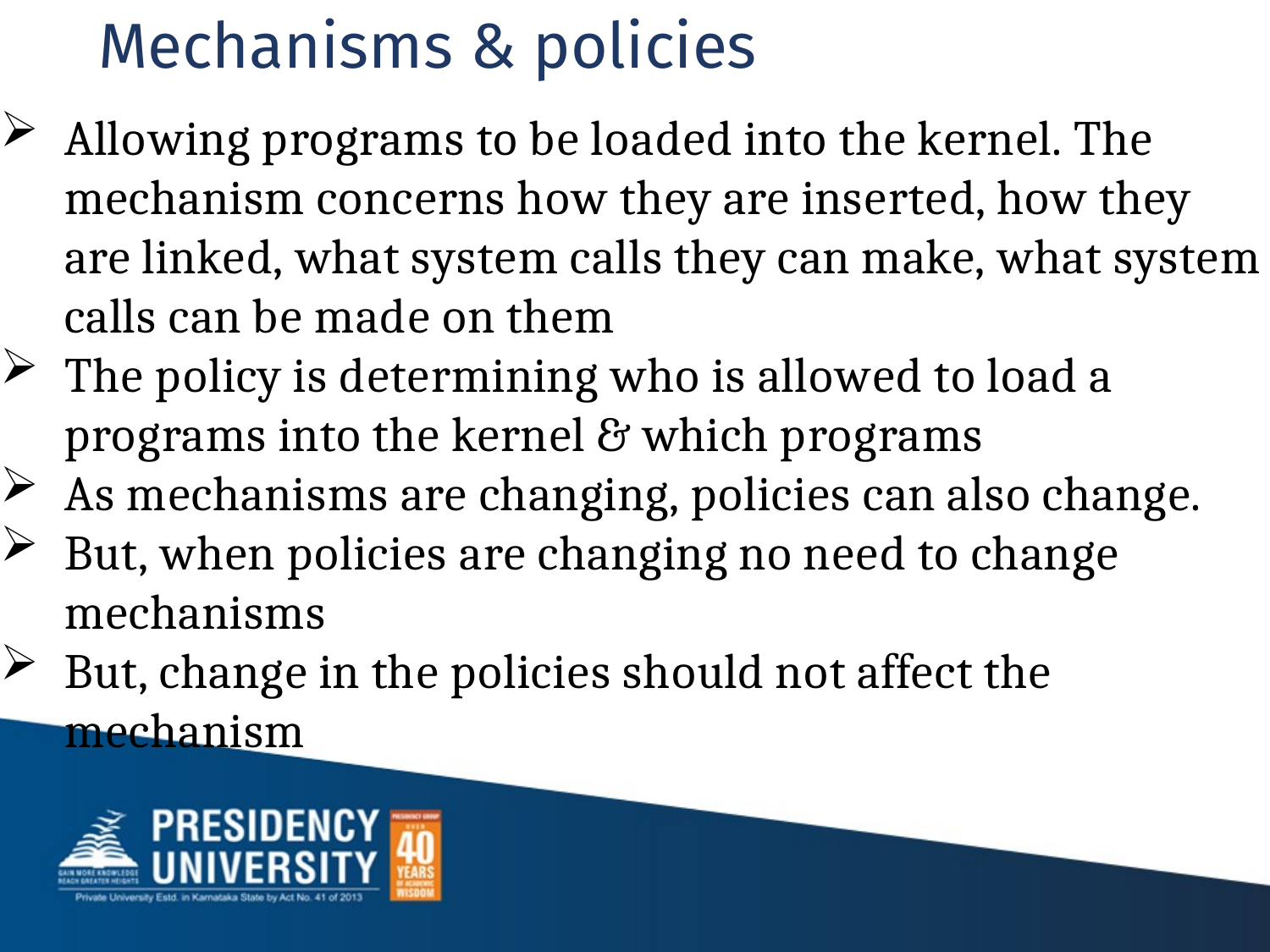

# Mechanisms & policies
Allowing programs to be loaded into the kernel. The mechanism concerns how they are inserted, how they are linked, what system calls they can make, what system calls can be made on them
The policy is determining who is allowed to load a programs into the kernel & which programs
As mechanisms are changing, policies can also change.
But, when policies are changing no need to change mechanisms
But, change in the policies should not affect the mechanism